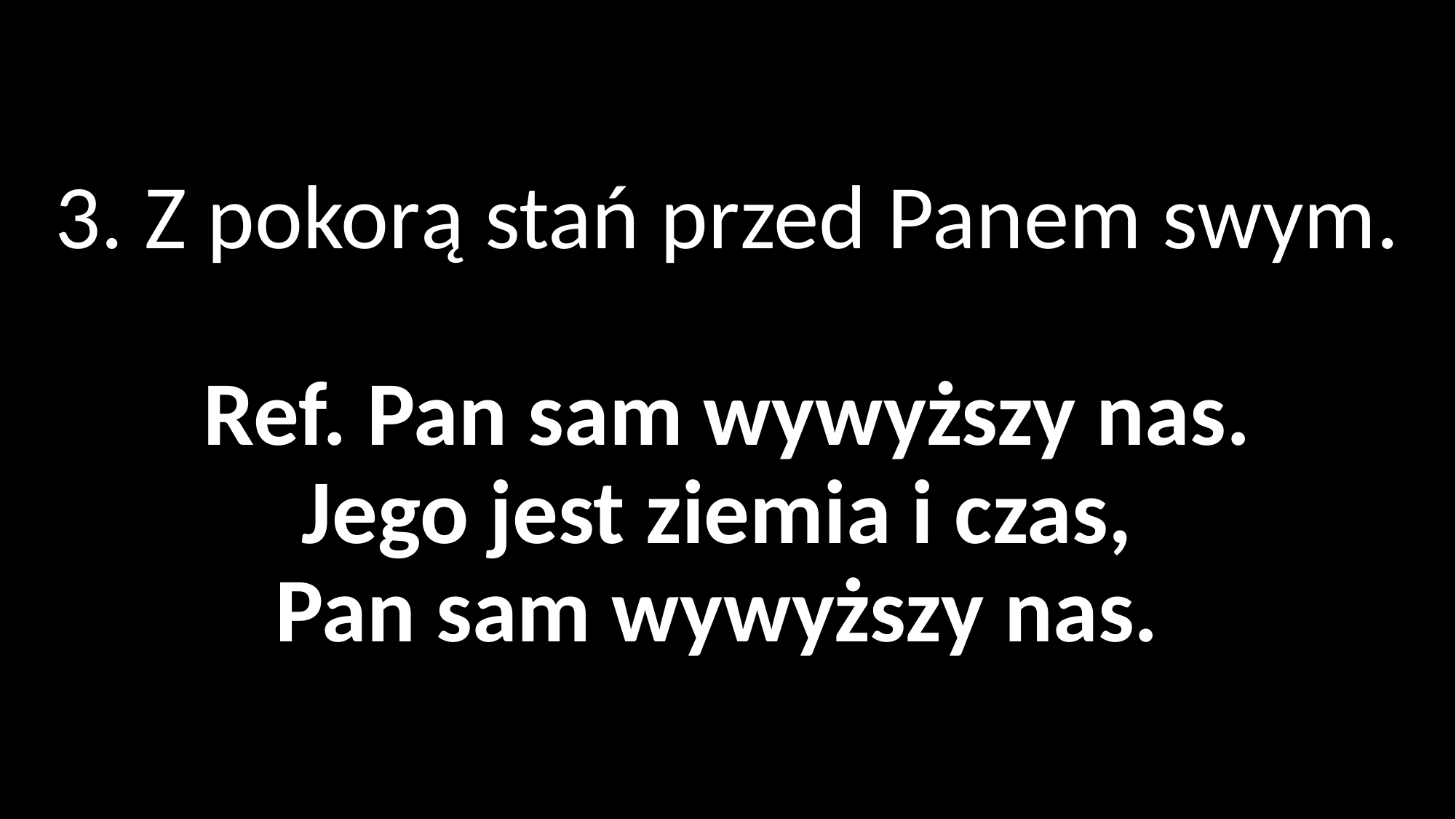

# 3. Z pokorą stań przed Panem swym. Ref. Pan sam wywyższy nas. Jego jest ziemia i czas, Pan sam wywyższy nas.